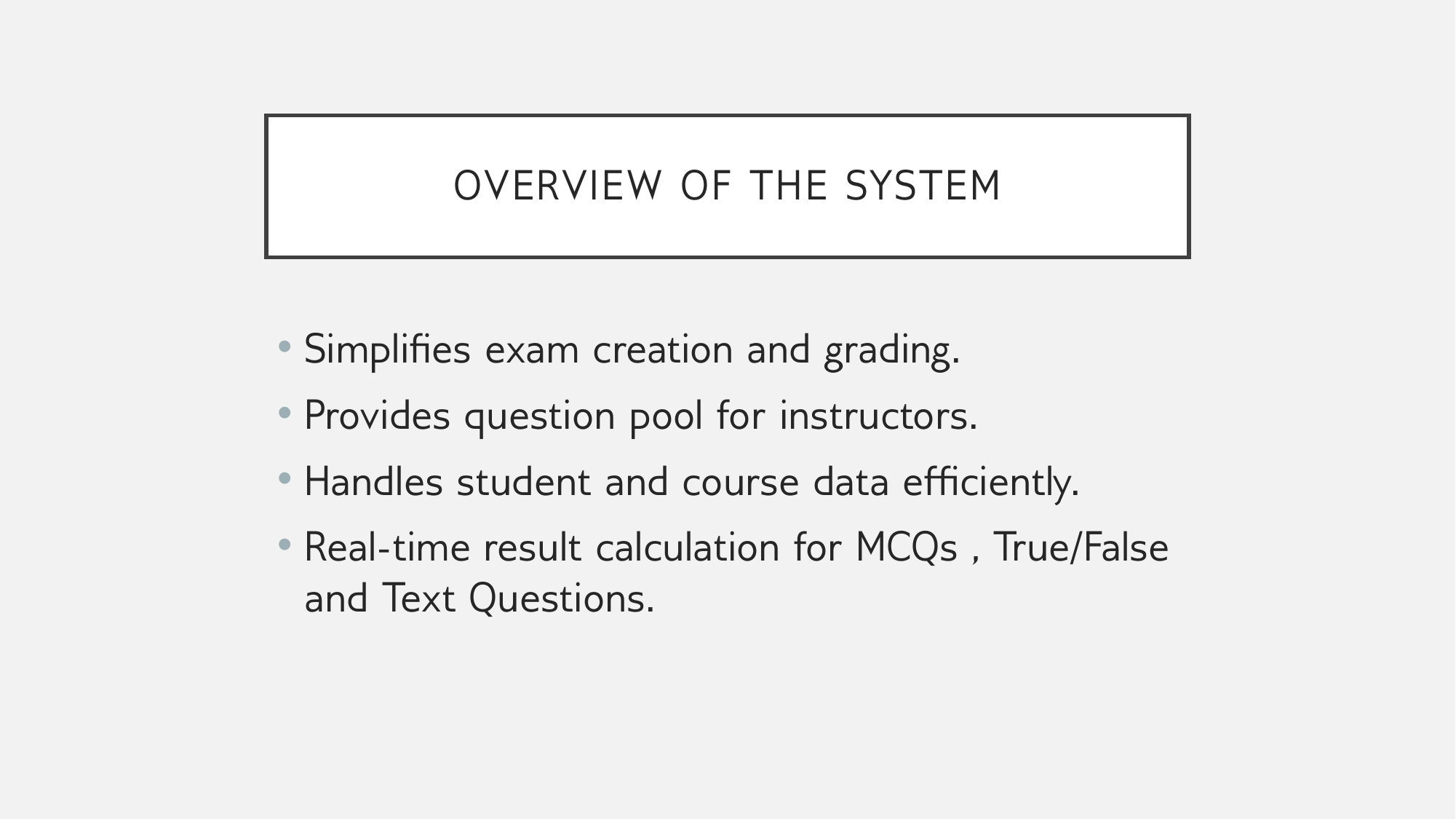

# Overview of the System
Simplifies exam creation and grading.
Provides question pool for instructors.
Handles student and course data efficiently.
Real-time result calculation for MCQs , True/False and Text Questions.